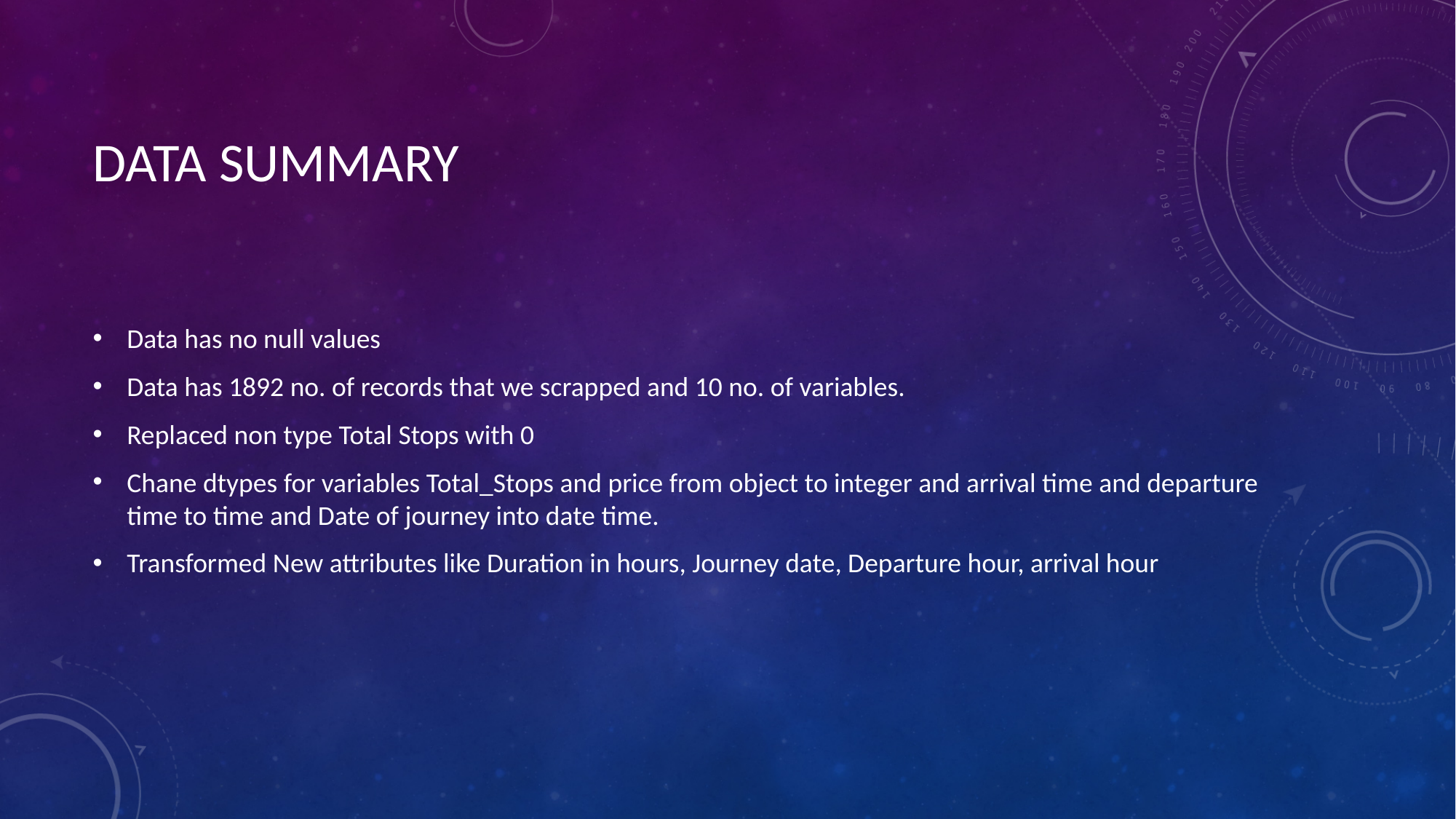

# Data Summary
Data has no null values
Data has 1892 no. of records that we scrapped and 10 no. of variables.
Replaced non type Total Stops with 0
Chane dtypes for variables Total_Stops and price from object to integer and arrival time and departure time to time and Date of journey into date time.
Transformed New attributes like Duration in hours, Journey date, Departure hour, arrival hour